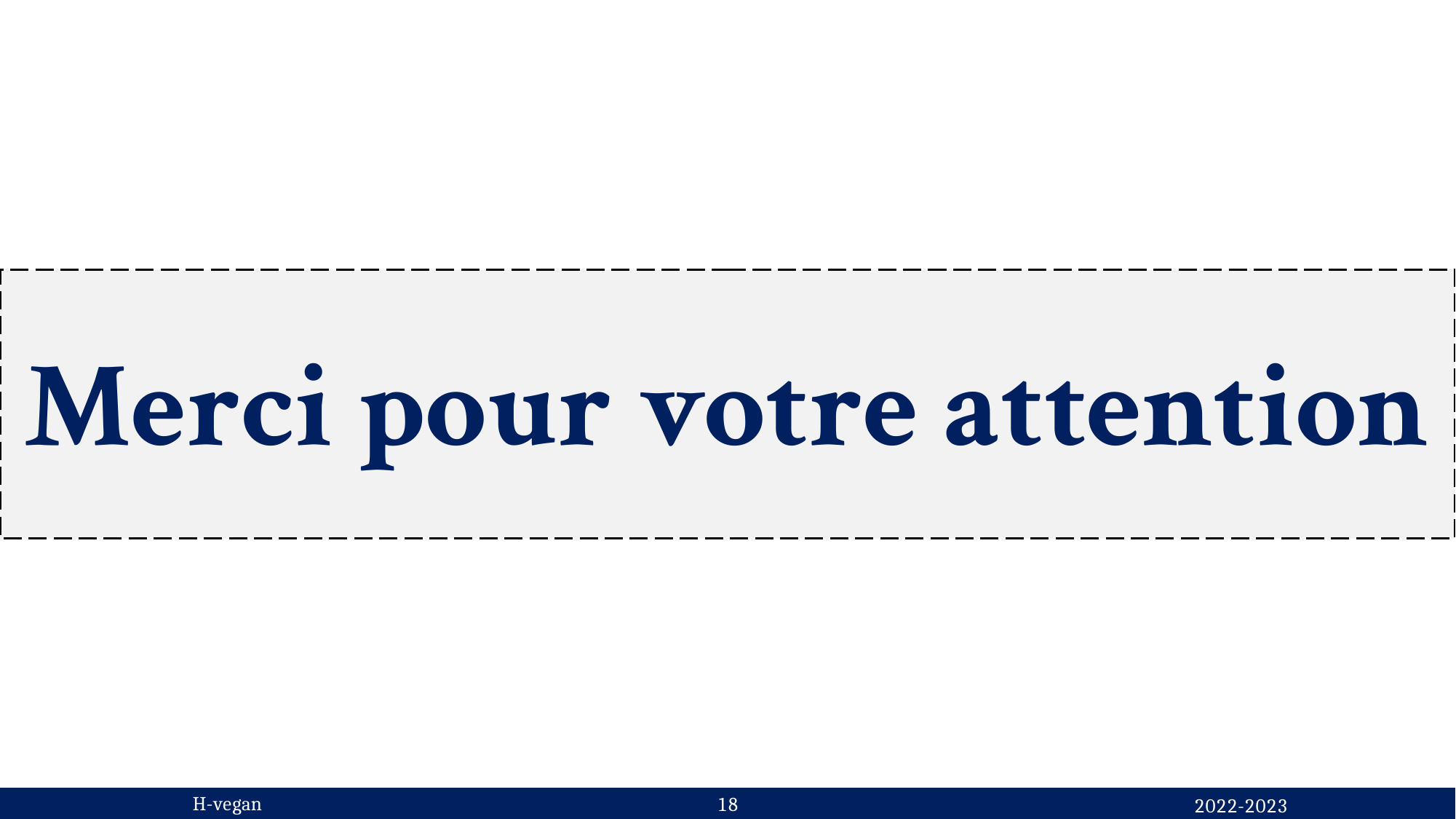

Merci pour votre attention

H-vegan

18
 2022-2023